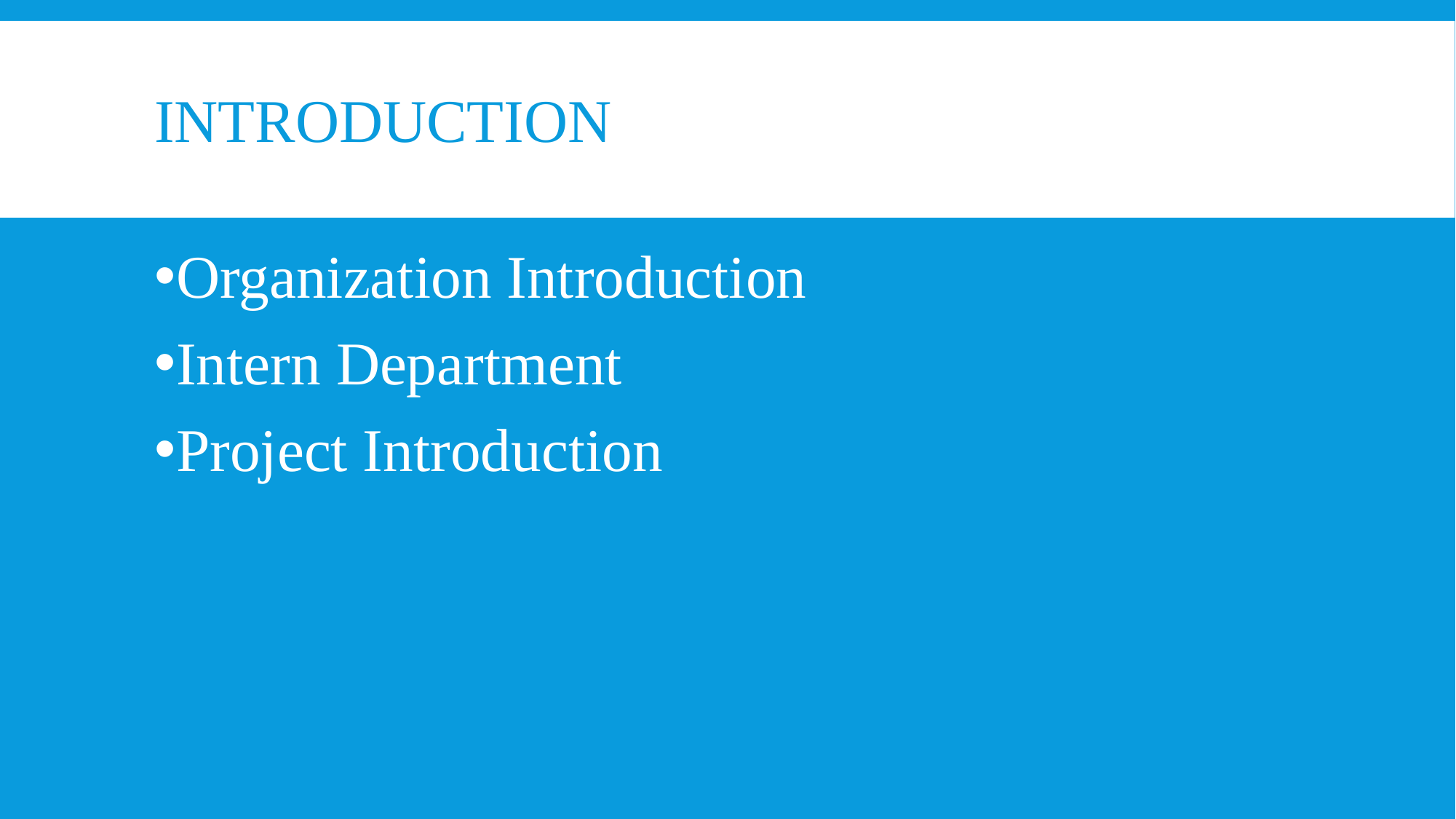

# introduction
Organization Introduction
Intern Department
Project Introduction